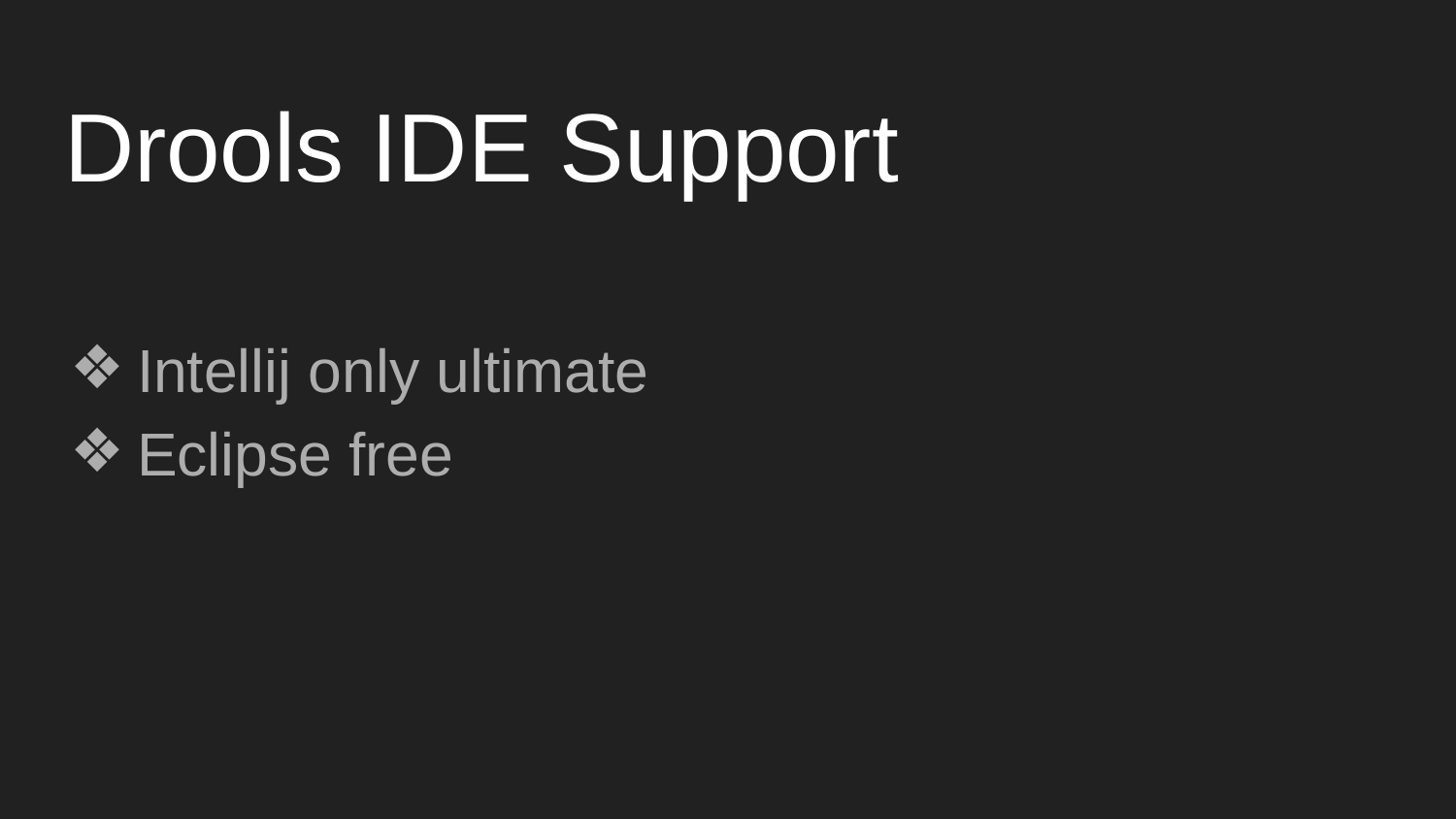

# Drools IDE Support

Intellij only ultimate
Eclipse free